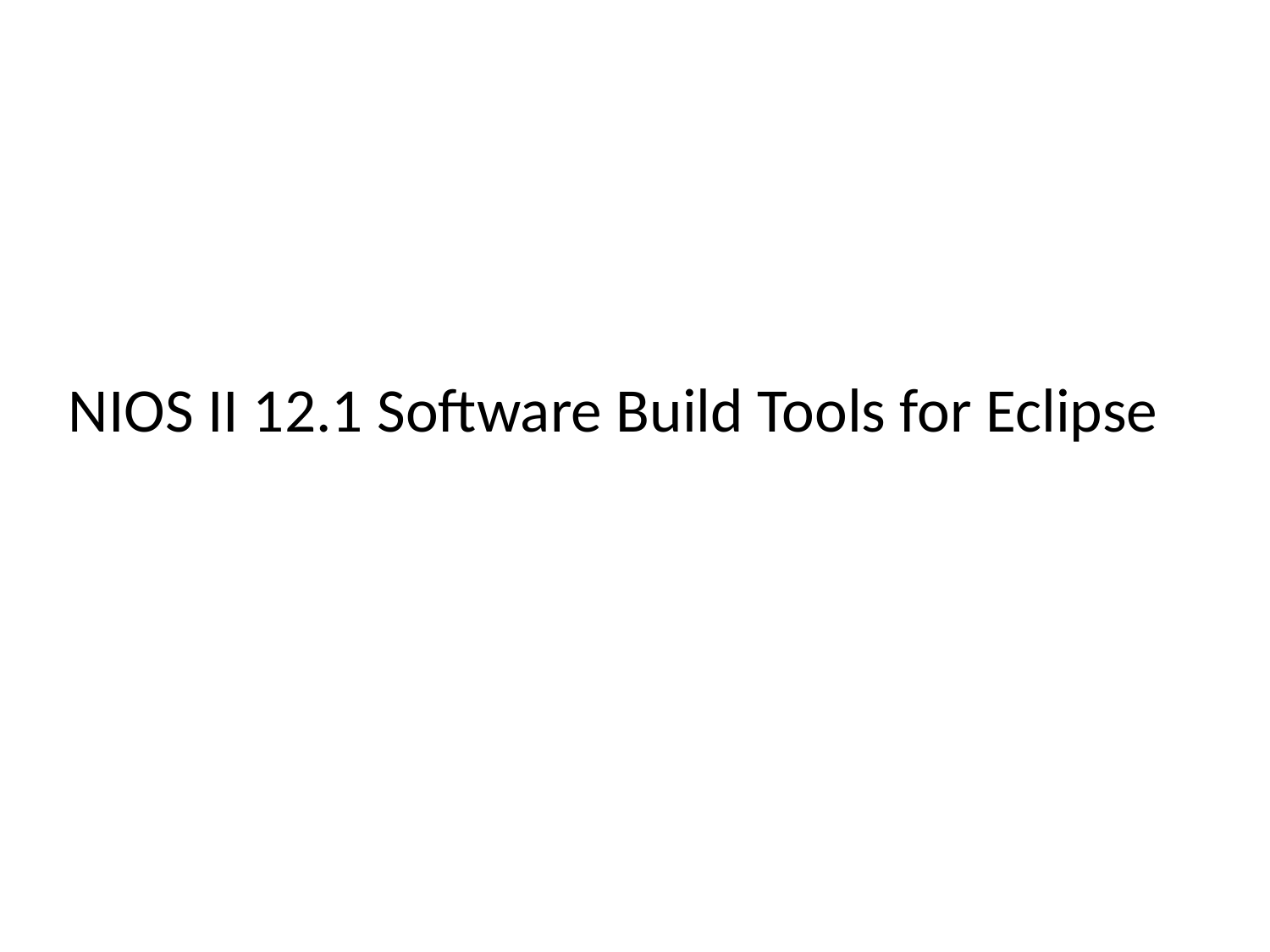

# NIOS II 12.1 Software Build Tools for Eclipse